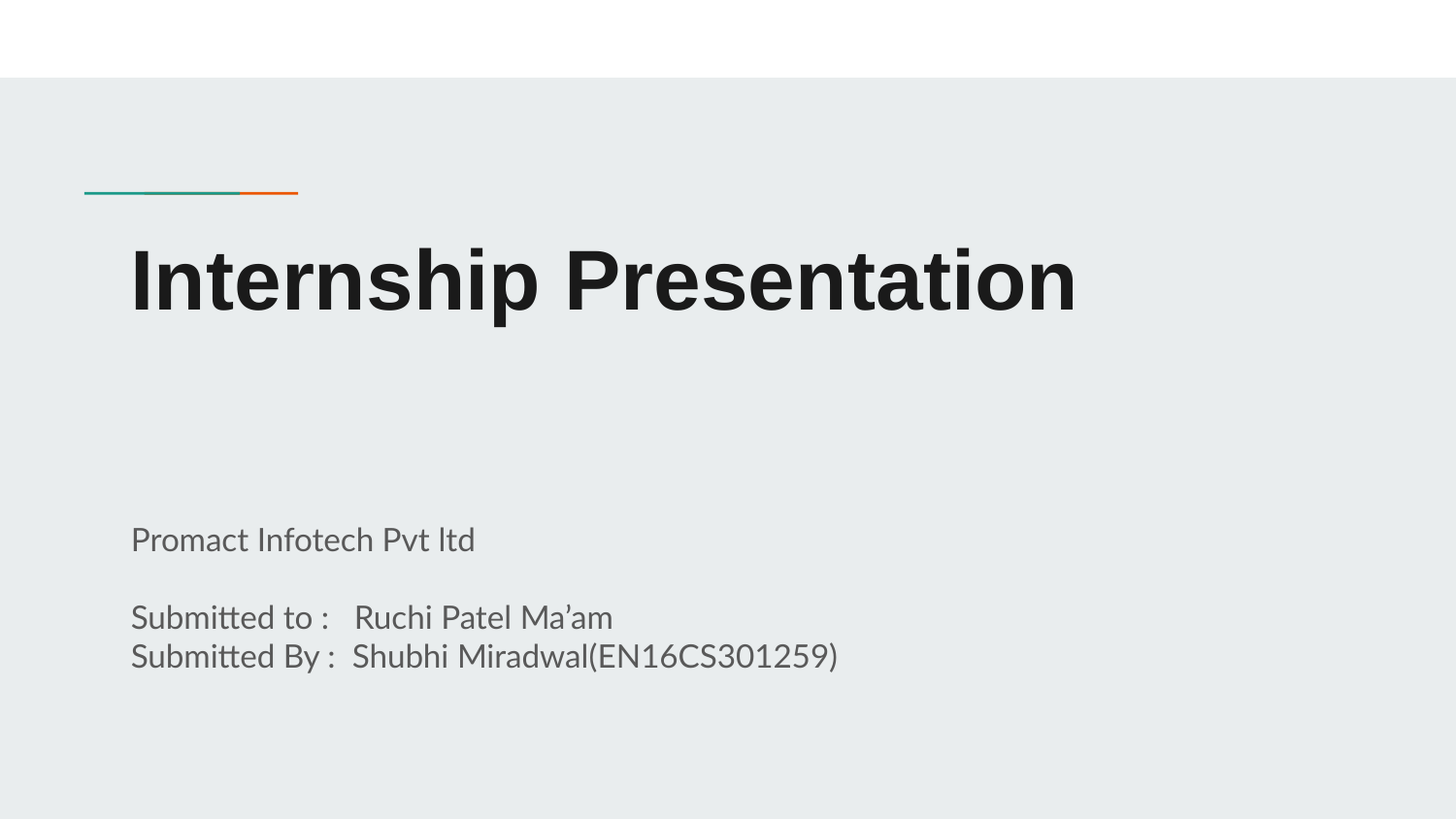

# Internship Presentation
Promact Infotech Pvt ltd

Submitted to :   Ruchi Patel Ma’am
Submitted By :  Shubhi Miradwal(EN16CS301259)